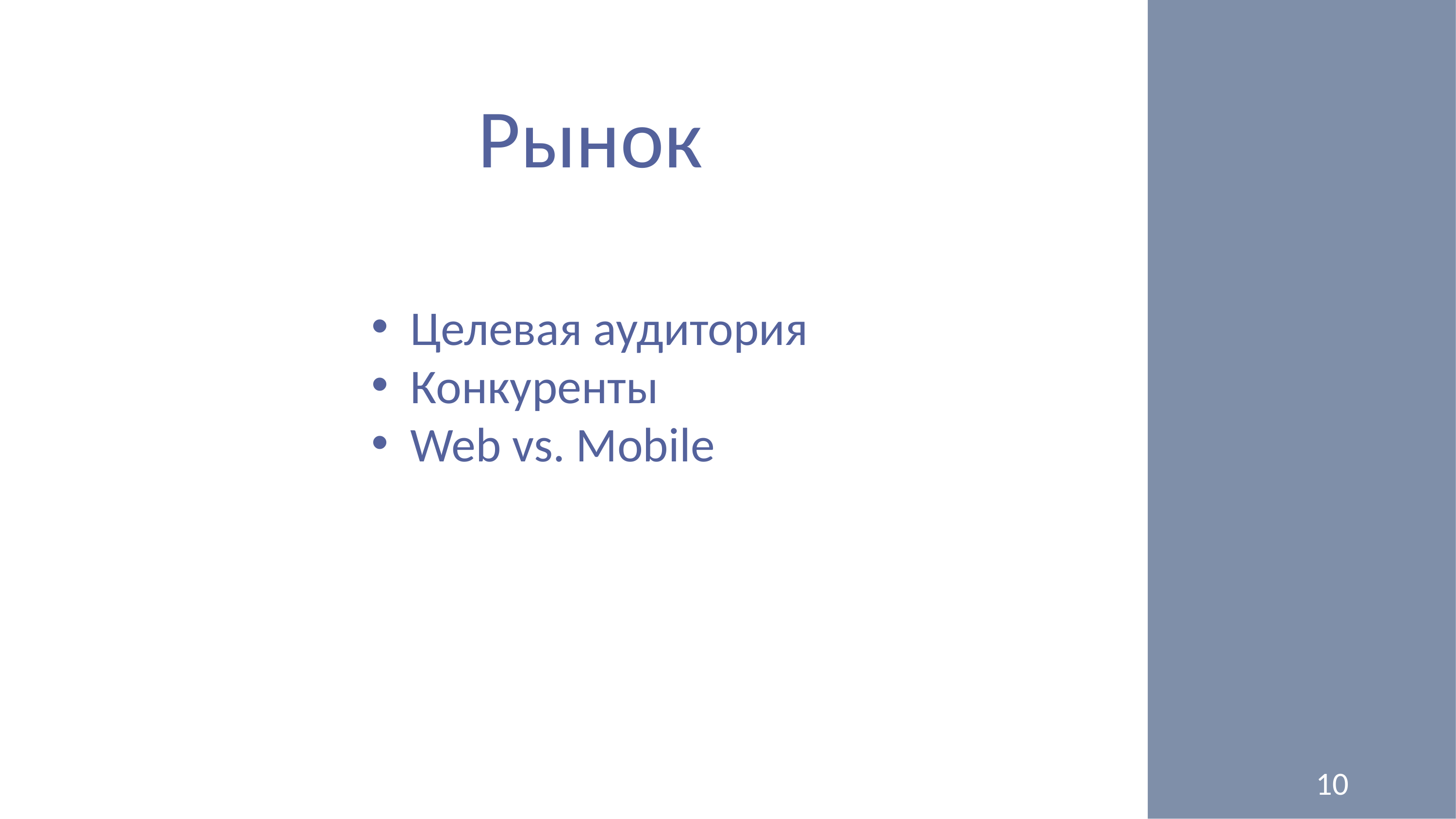

# Рынок
  Целевая аудитория
  Конкуренты
  Web vs. Mobile
10